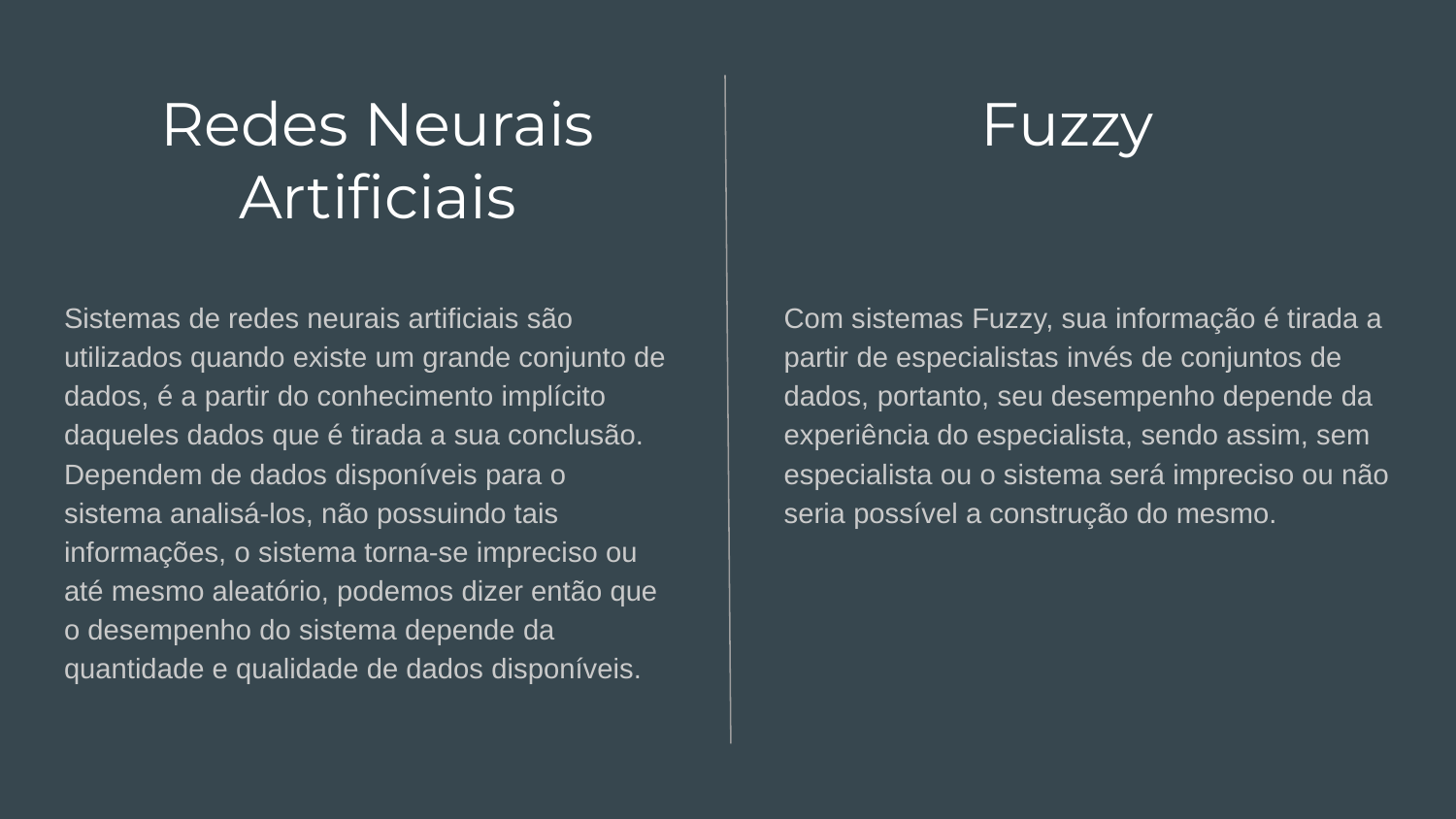

# Redes Neurais Artificiais
Fuzzy
Sistemas de redes neurais artificiais são utilizados quando existe um grande conjunto de dados, é a partir do conhecimento implícito daqueles dados que é tirada a sua conclusão. Dependem de dados disponíveis para o sistema analisá-los, não possuindo tais informações, o sistema torna-se impreciso ou até mesmo aleatório, podemos dizer então que o desempenho do sistema depende da quantidade e qualidade de dados disponíveis.
Com sistemas Fuzzy, sua informação é tirada a partir de especialistas invés de conjuntos de dados, portanto, seu desempenho depende da experiência do especialista, sendo assim, sem especialista ou o sistema será impreciso ou não seria possível a construção do mesmo.